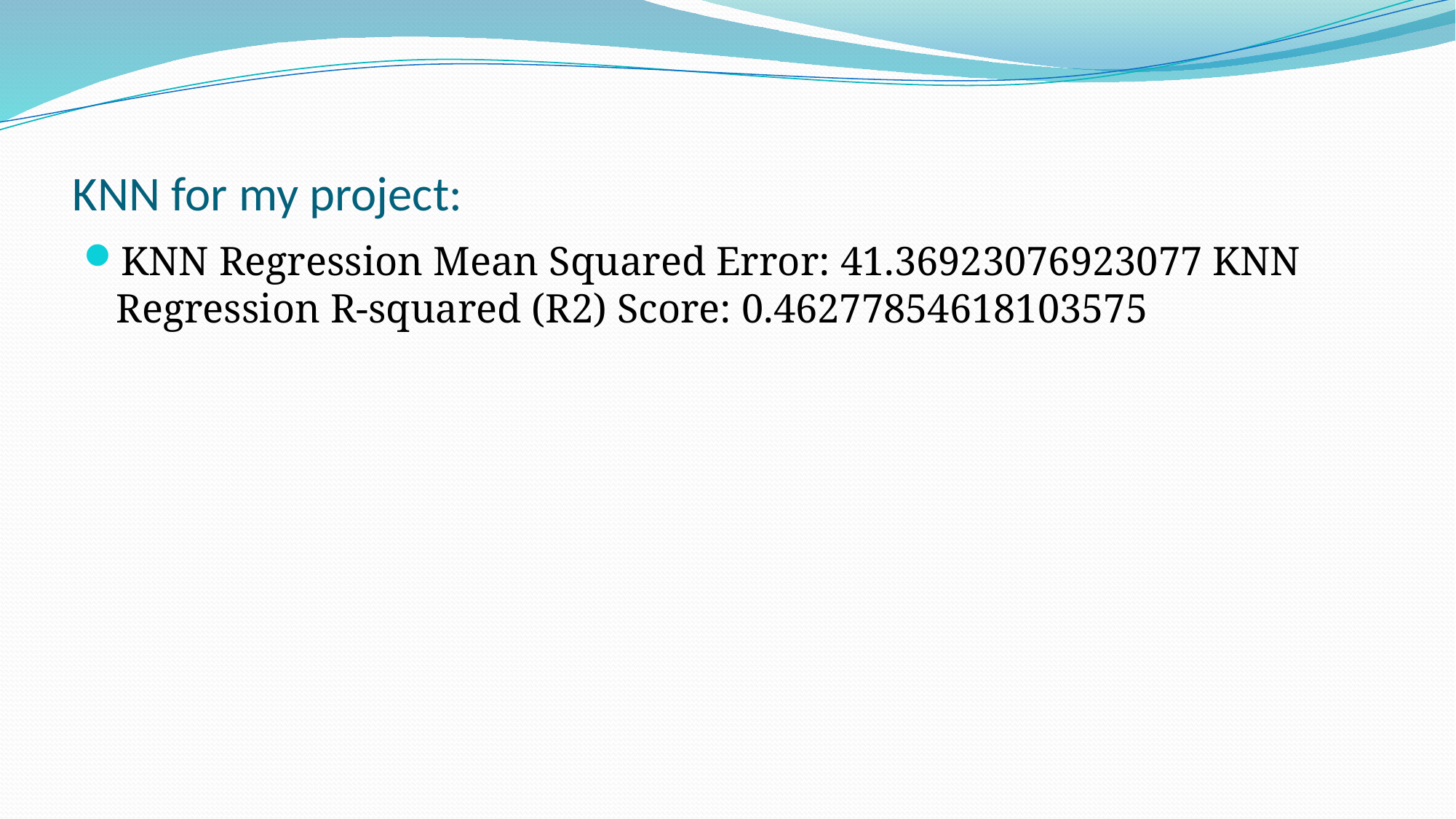

# KNN for my project:
KNN Regression Mean Squared Error: 41.36923076923077 KNN Regression R-squared (R2) Score: 0.46277854618103575